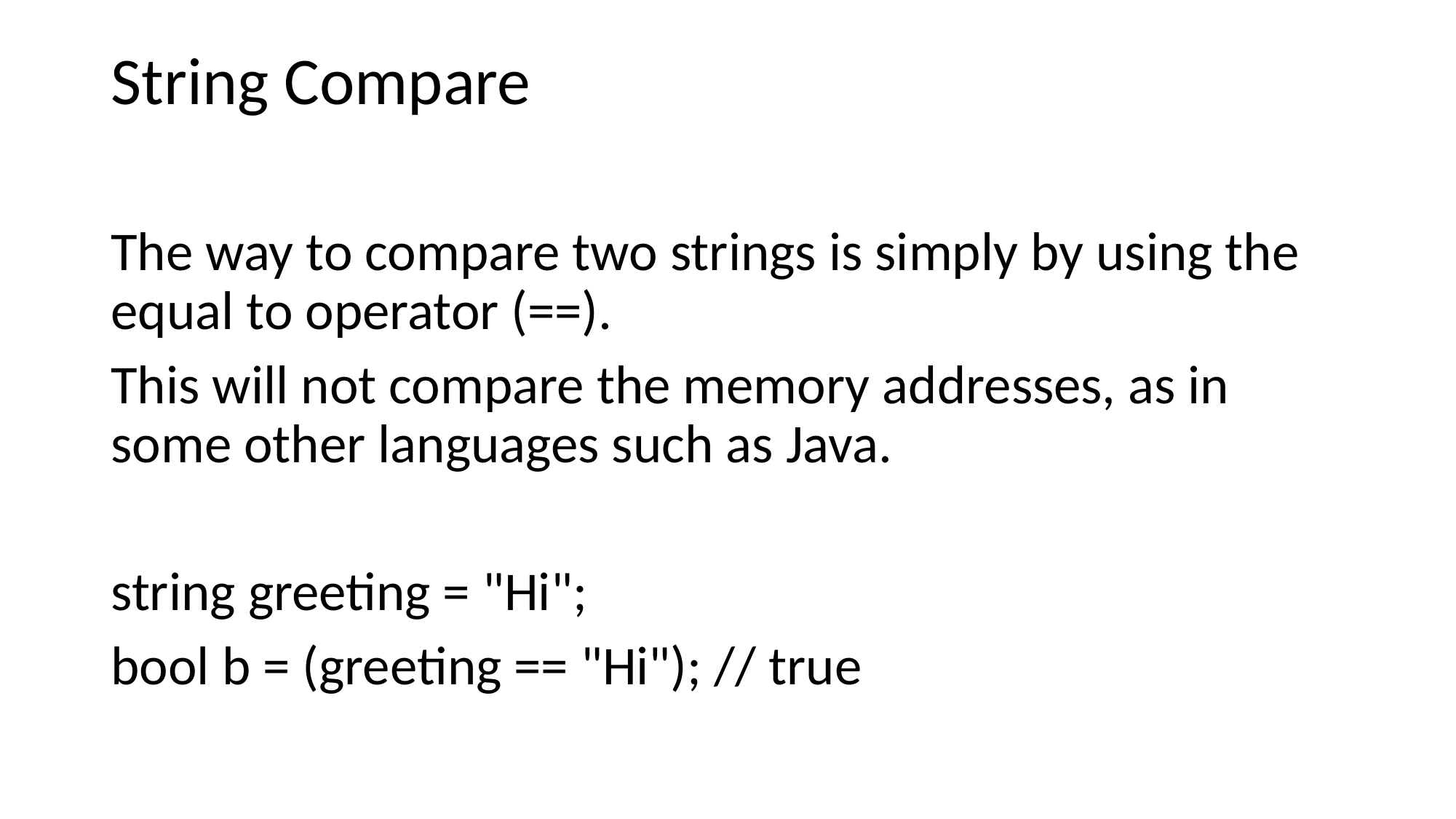

# String Compare
The way to compare two strings is simply by using the equal to operator (==).
This will not compare the memory addresses, as in some other languages such as Java.

string greeting = "Hi";
bool b = (greeting == "Hi"); // true